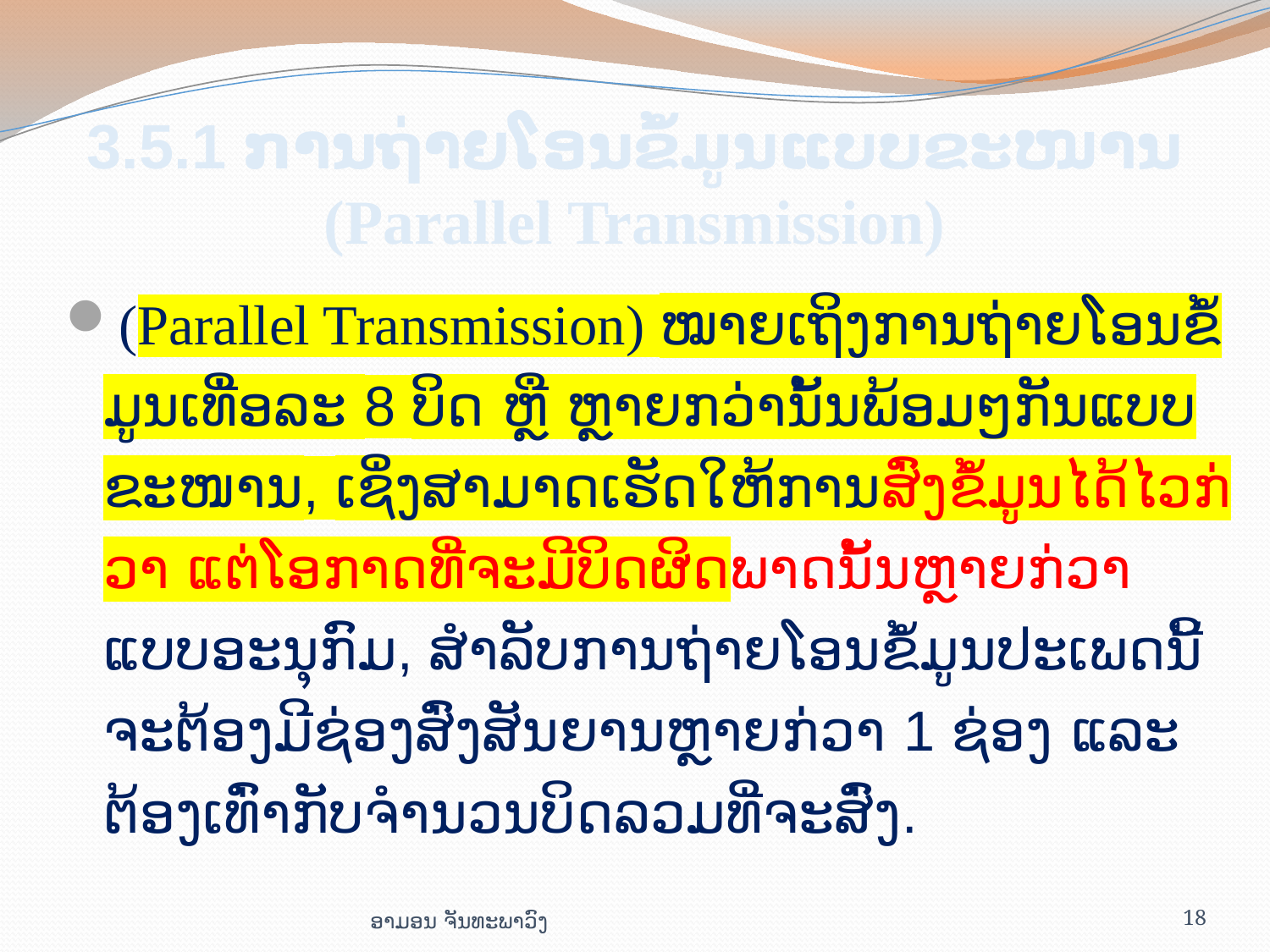

# 3.5.1 ການ​ຖ່າຍ​ໂອນ​ຂໍ້​ມູນ​ແບບ​ຂະ​ໜານ (Parallel Transmission)
(Parallel Transmission) ໝາຍ​ເຖິງ​ການ​ຖ່າຍ​ໂອນ​ຂໍ້​ມູນເທື່ອ​ລະ 8 ບິດ ຫຼື ຫຼາຍກວ່າ​ນັ້ນພ້ອມ​ໆກັນແບບ​ຂະ​ໜານ, ເຊິ່ງ​ສາ​ມາດ​ເຮັດ​ໃຫ້​ການ​ສົ່ງ​ຂໍ້​ມູນ​ໄດ້ໄວ​ກ່​ວາ ແຕ່​ໂອ​ກາດ​ທີ່​ຈະ​ມີ​ບິດ​ຜິດ​ພາດ​ນັ້ນ​ຫຼາຍ​ກ່​ວາ ແບບ​ອະ​ນຸ​ກົມ, ສຳ​ລັບ​ການ​ຖ່າຍ​ໂອນ​ຂໍ້​ມູນປະ​ເພດ​ນີ້​ ຈະ​ຕ້ອງ​ມີ​ຊ່ອງ​ສົ່ງ​ສັນ​ຍານ​ຫຼາຍ​ກ່​ວາ 1 ຊ່ອງ ແລະ ຕ້ອງ​ເທົ່າ​ກັບ​ຈຳ​ນວນ​ບິດ​ລວມ​ທີ່​ຈະ​ສົ່ງ.
ອາມອນ ຈັນທະພາວົງ
18